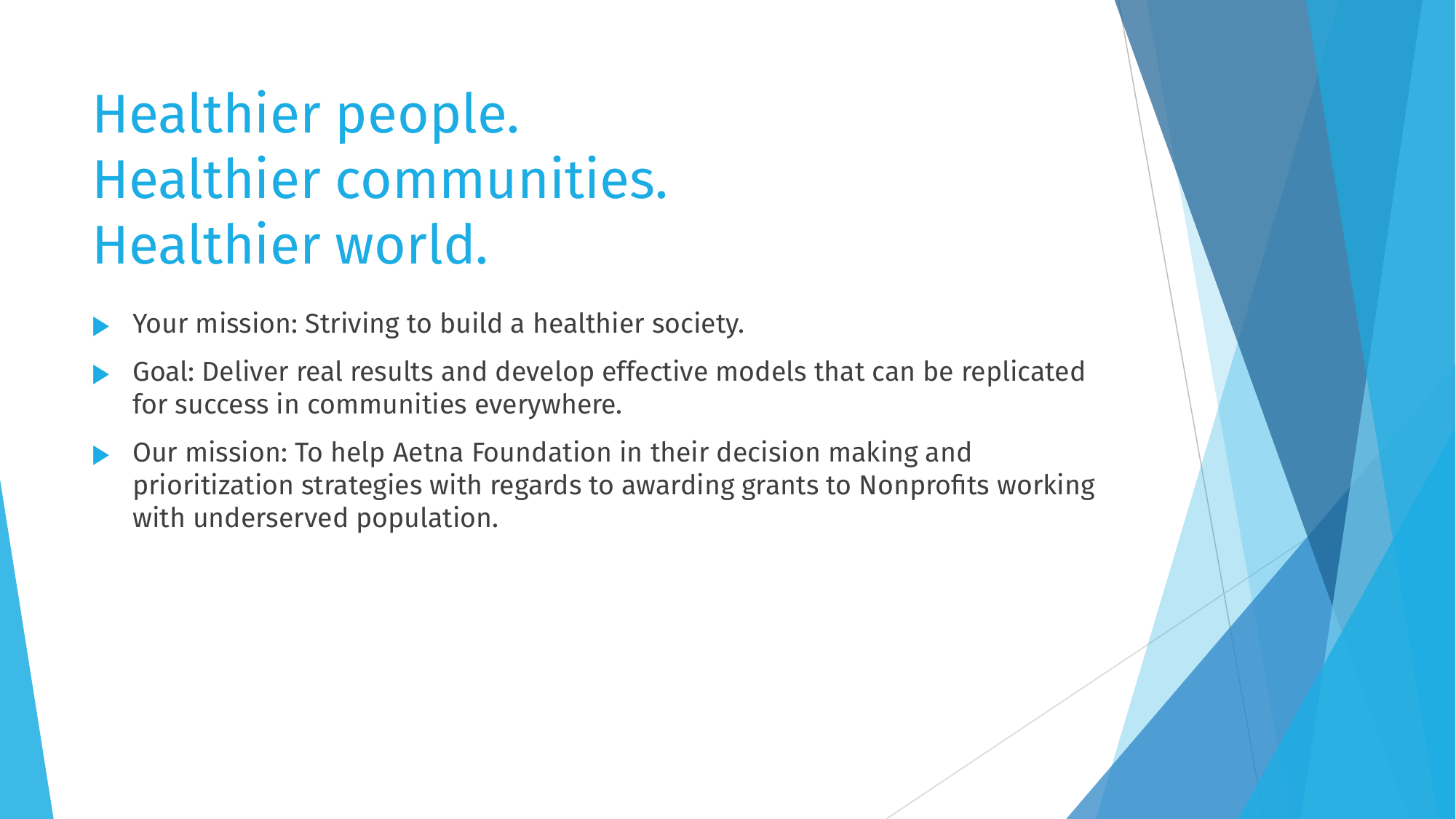

# Healthier people. Healthier communities. Healthier world.
Your mission: Striving to build a healthier society.
Goal: Deliver real results and develop effective models that can be replicated for success in communities everywhere.
Our mission: To help Aetna Foundation in their decision making and prioritization strategies with regards to awarding grants to Nonprofits working with underserved population.